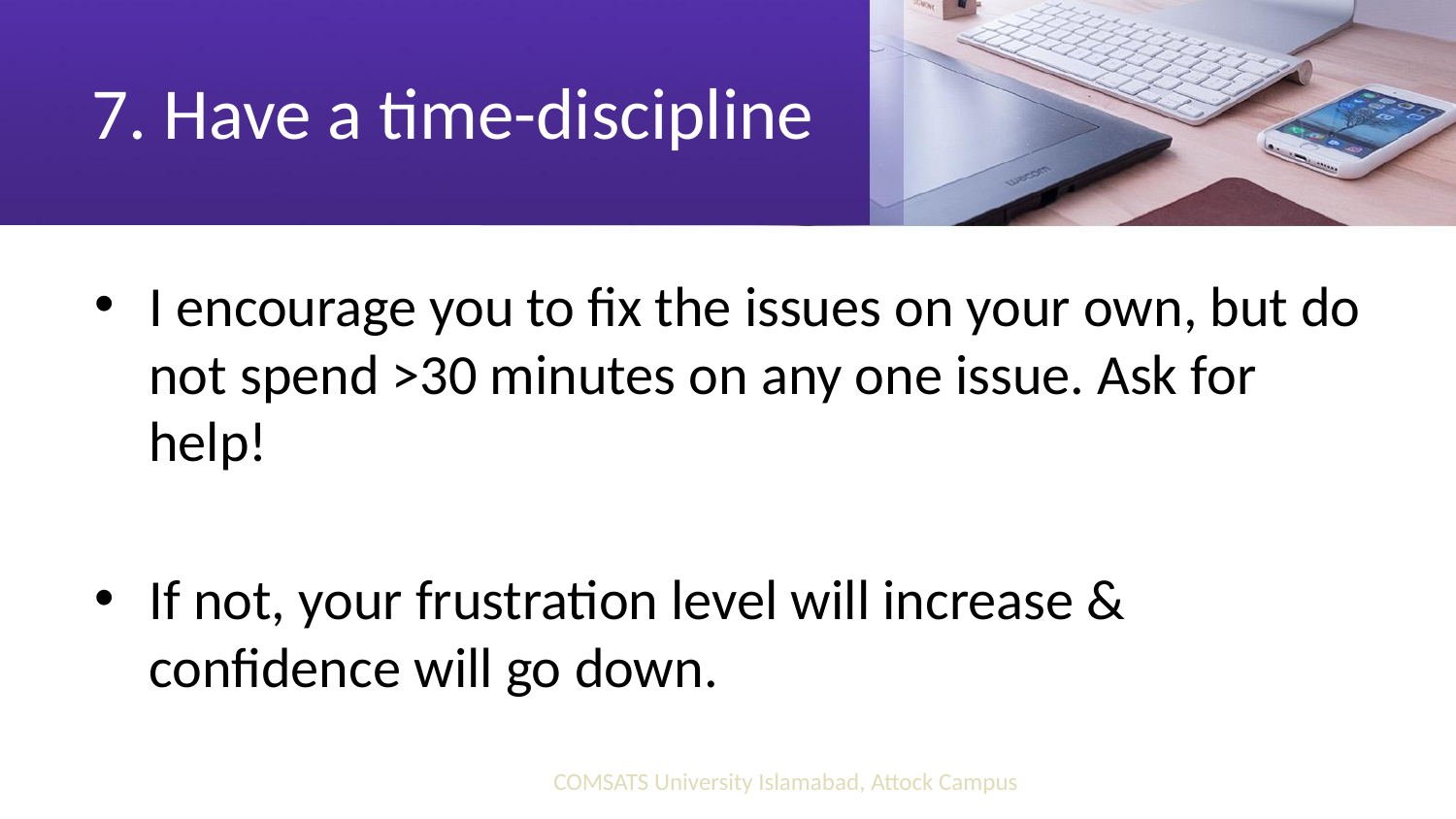

# 7. Have a time-discipline
I encourage you to fix the issues on your own, but do not spend >30 minutes on any one issue. Ask for help!

If not, your frustration level will increase & confidence will go down.
COMSATS University Islamabad, Attock Campus